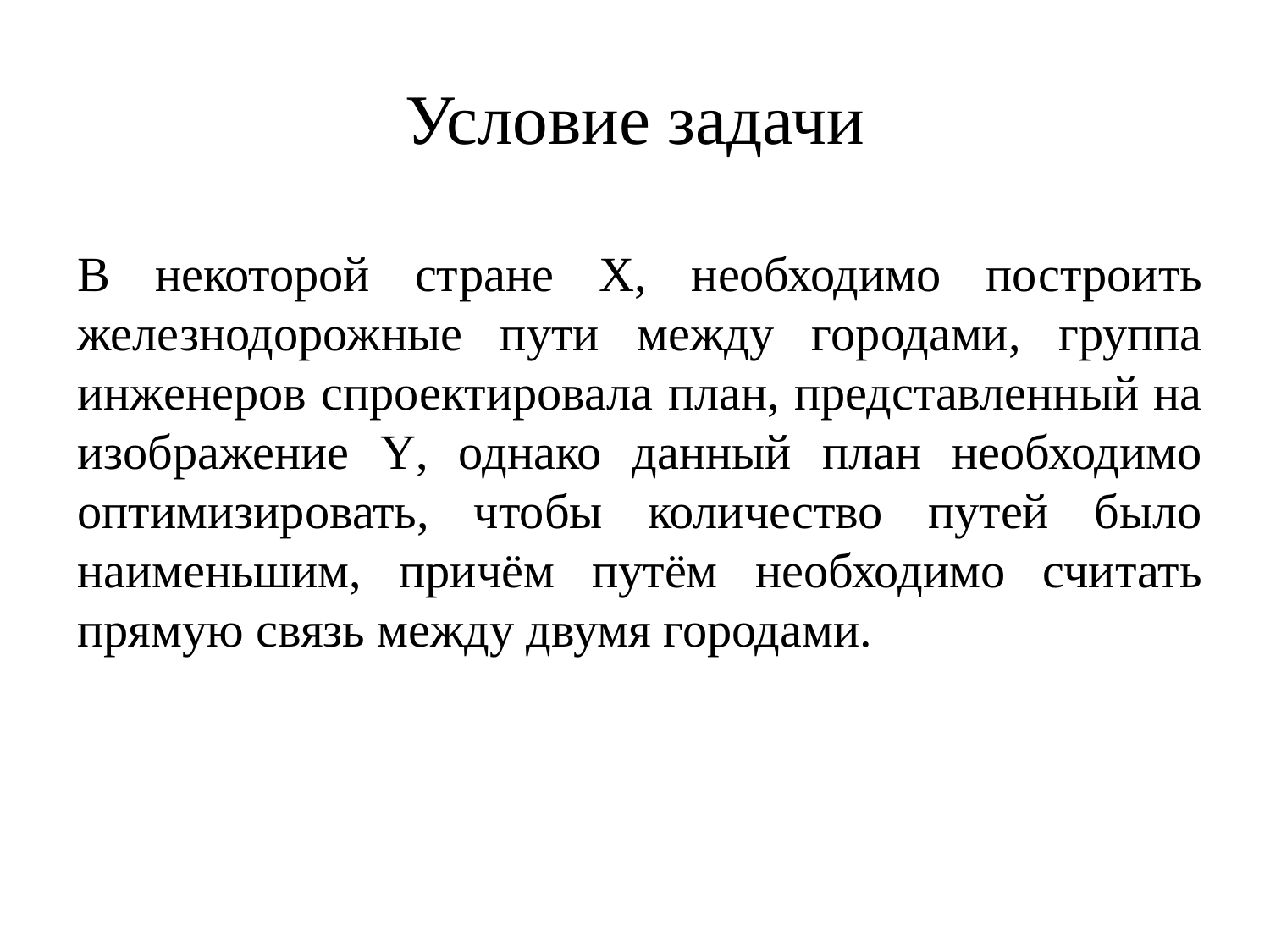

Условие задачи
В некоторой стране X, необходимо построить железнодорожные пути между городами, группа инженеров спроектировала план, представленный на изображение Y, однако данный план необходимо оптимизировать, чтобы количество путей было наименьшим, причём путём необходимо считать прямую связь между двумя городами.